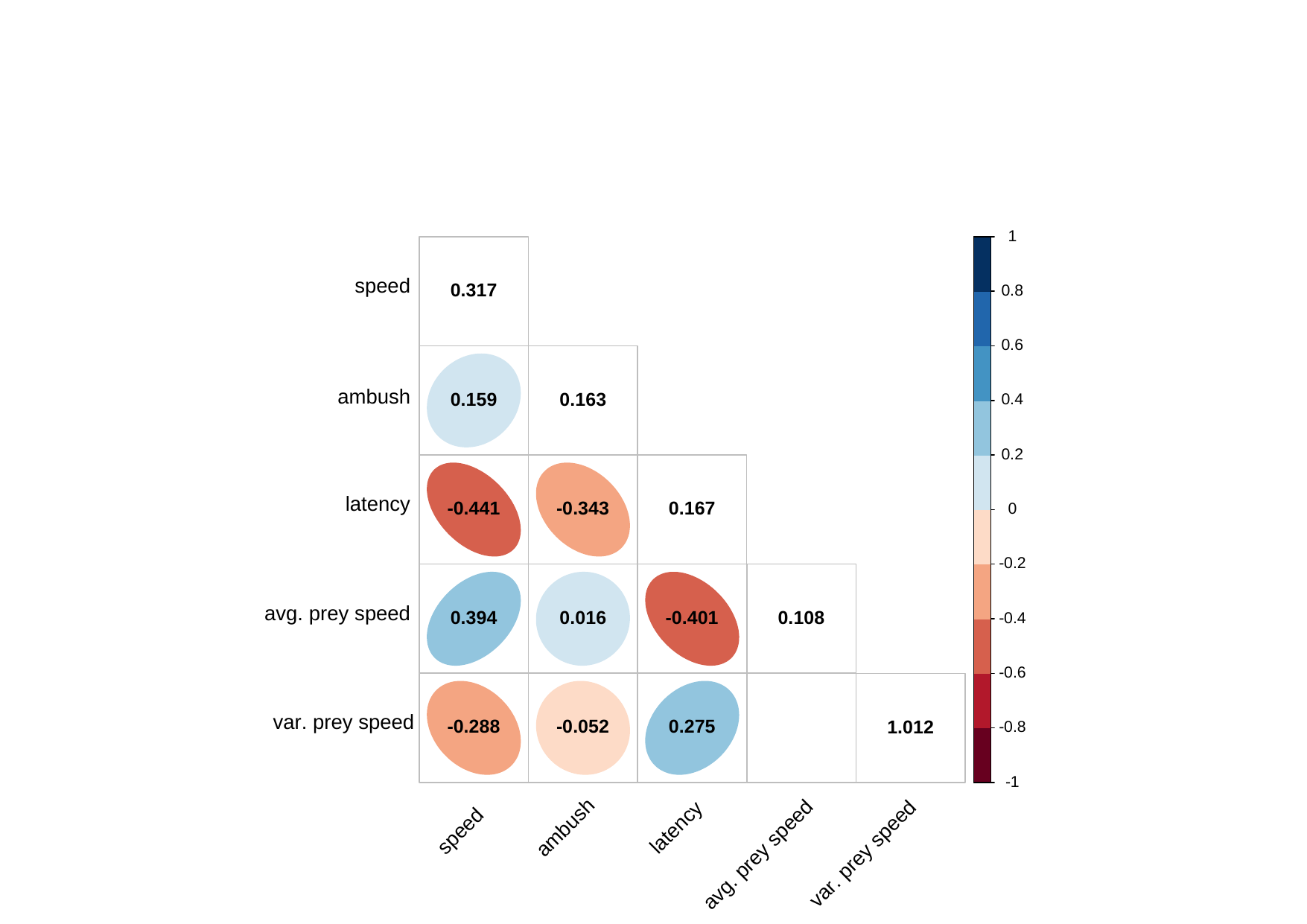

1

speed
0.317
0.8

0.6

ambush
0.159
0.163
0.4

0.2

latency
-0.441
-0.343
0.167
0

-0.2

avg. prey speed
0.394
0.108
0.016
-0.401
-0.4

-0.6

var. prey speed
-0.288
-0.052
0.275
1.012
-0.8

-1

latency
ambush
speed
var. prey speed
avg. prey speed